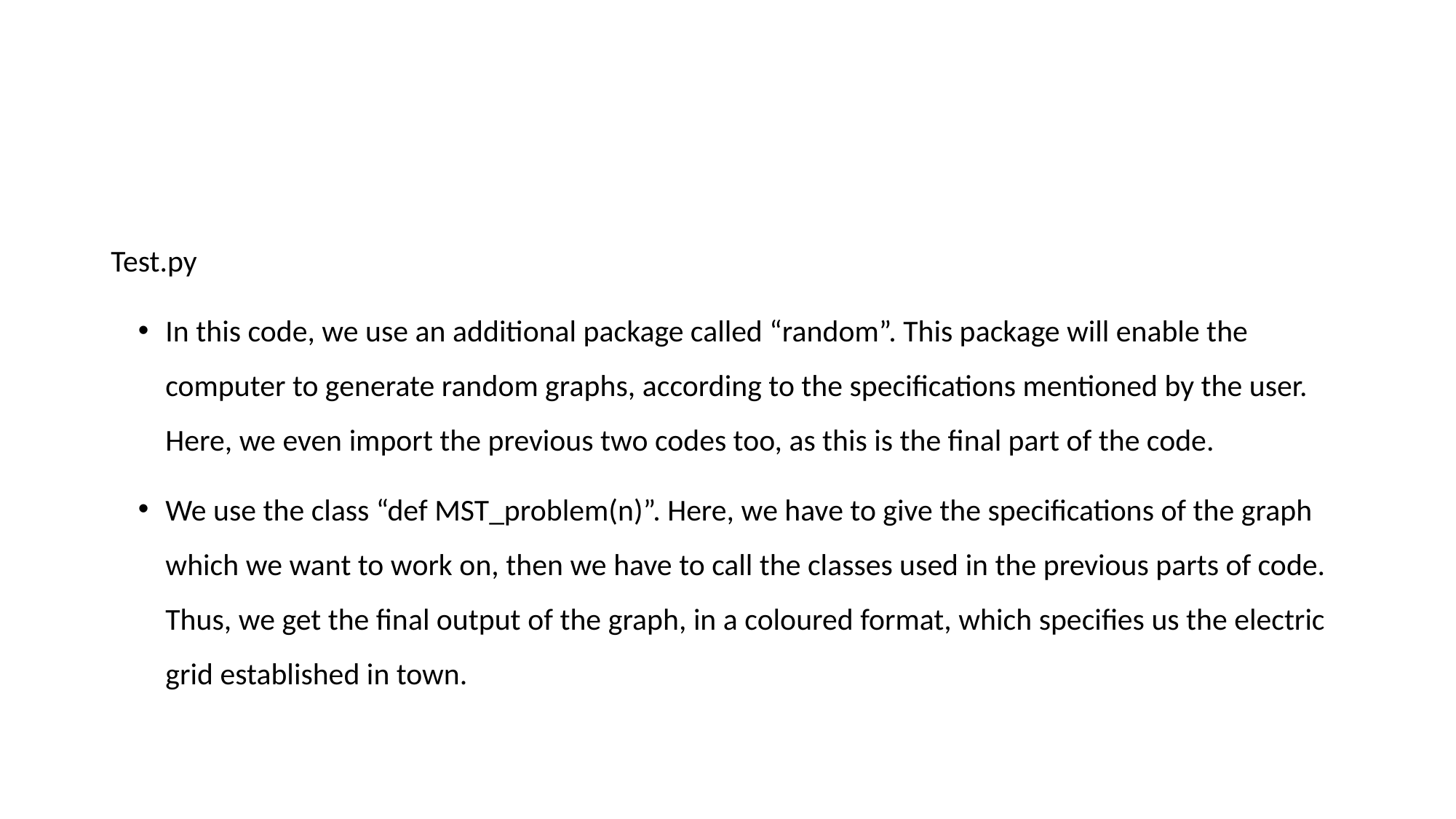

#
Test.py
In this code, we use an additional package called “random”. This package will enable the computer to generate random graphs, according to the specifications mentioned by the user. Here, we even import the previous two codes too, as this is the final part of the code.
We use the class “def MST_problem(n)”. Here, we have to give the specifications of the graph which we want to work on, then we have to call the classes used in the previous parts of code. Thus, we get the final output of the graph, in a coloured format, which specifies us the electric grid established in town.